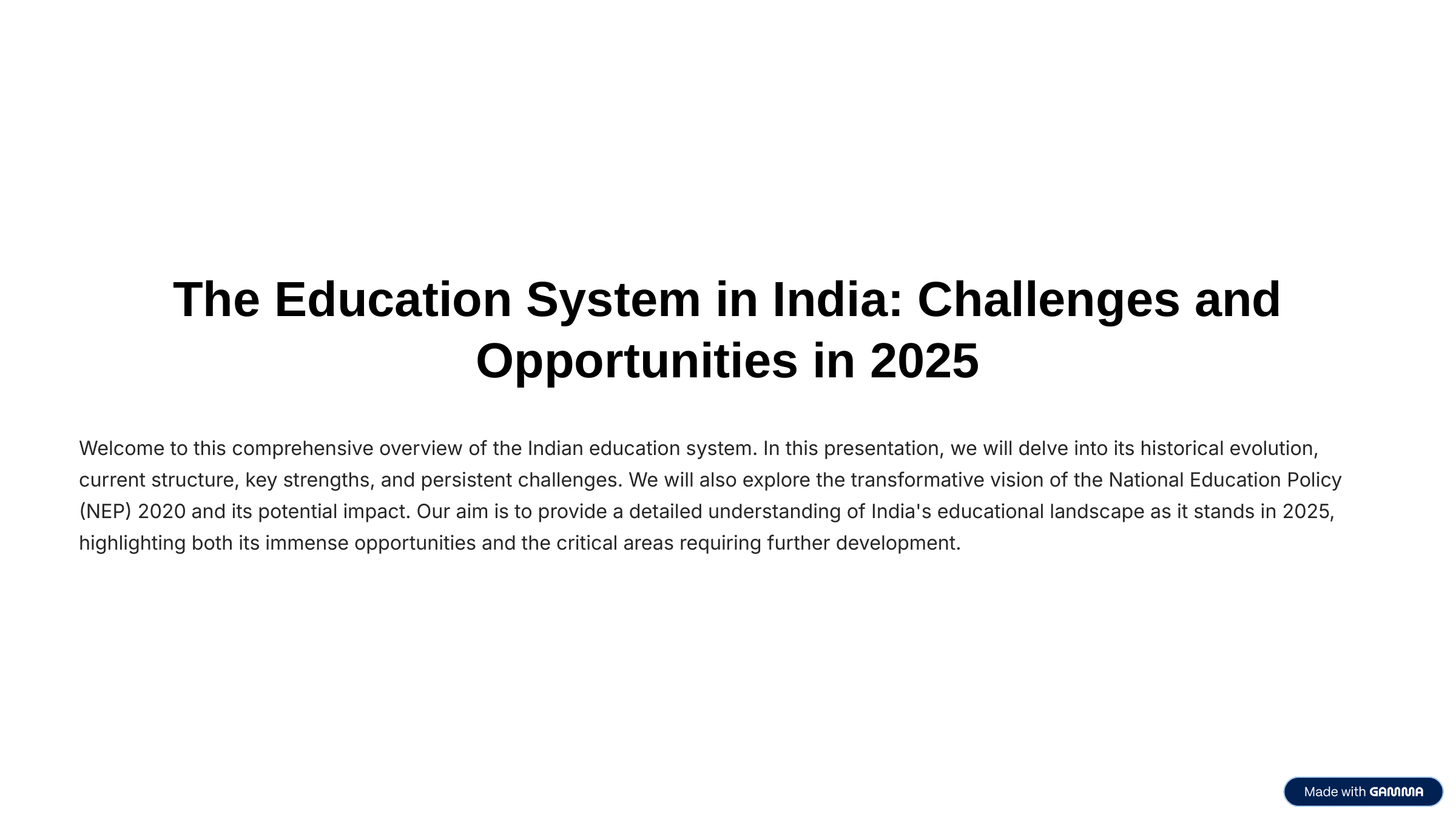

The Education System in India: Challenges and Opportunities in 2025
Welcome to this comprehensive overview of the Indian education system. In this presentation, we will delve into its historical evolution, current structure, key strengths, and persistent challenges. We will also explore the transformative vision of the National Education Policy (NEP) 2020 and its potential impact. Our aim is to provide a detailed understanding of India's educational landscape as it stands in 2025, highlighting both its immense opportunities and the critical areas requiring further development.